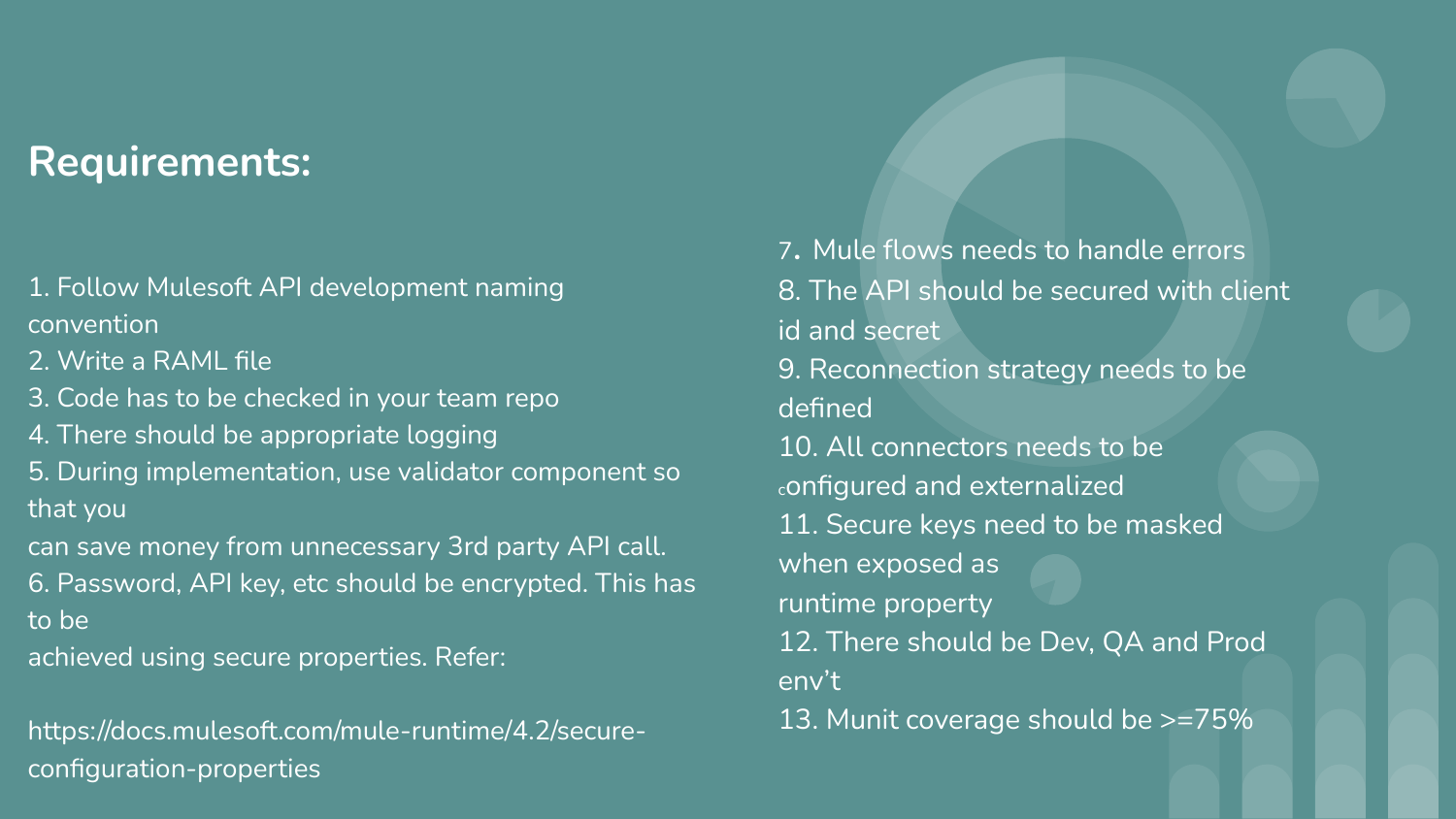

Requirements:

1. Follow Mulesoft API development naming convention
2. Write a RAML file
3. Code has to be checked in your team repo
4. There should be appropriate logging
5. During implementation, use validator component so that you
can save money from unnecessary 3rd party API call.
6. Password, API key, etc should be encrypted. This has to be
achieved using secure properties. Refer:

https://docs.mulesoft.com/mule-runtime/4.2/secure-
configuration-properties

7. Mule flows needs to handle errors
8. The API should be secured with client id and secret
9. Reconnection strategy needs to be defined
10. All connectors needs to be configured and externalized
11. Secure keys need to be masked when exposed as
runtime property
12. There should be Dev, QA and Prod env’t
13. Munit coverage should be >=75%